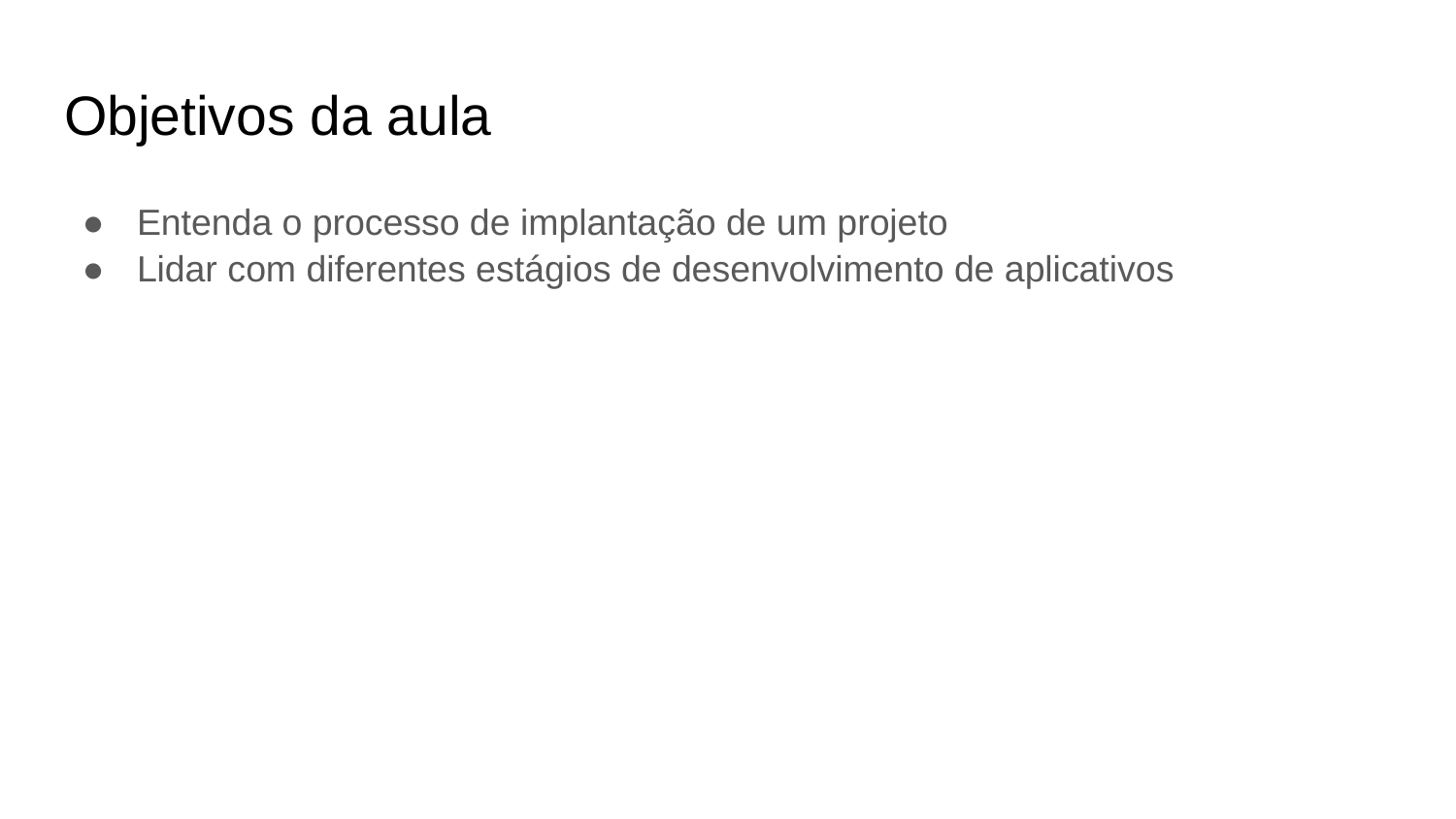

# Objetivos da aula
Entenda o processo de implantação de um projeto
Lidar com diferentes estágios de desenvolvimento de aplicativos